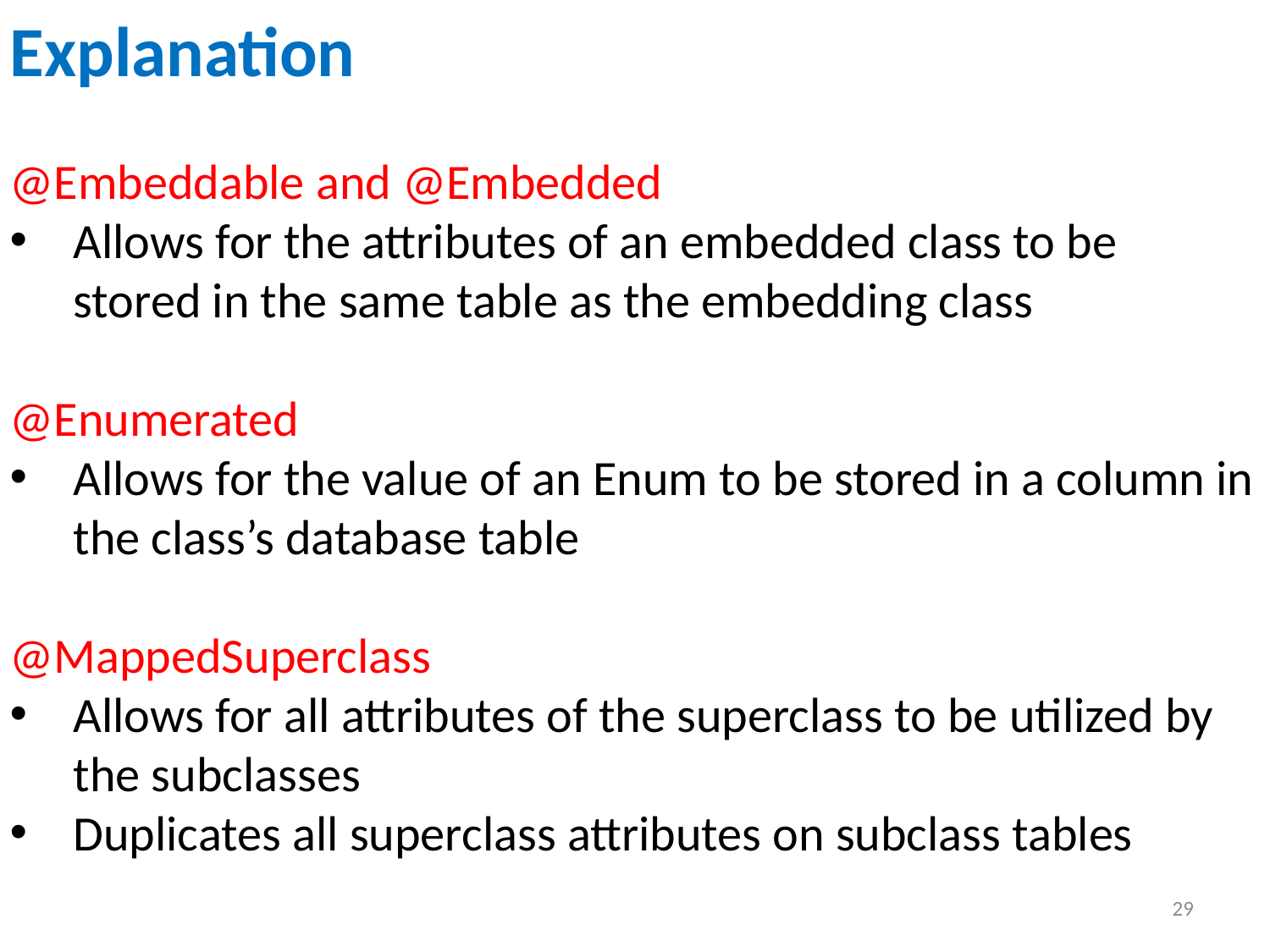

Explanation

@Embeddable and @Embedded
Allows for the attributes of an embedded class to be stored in the same table as the embedding class

@Enumerated
Allows for the value of an Enum to be stored in a column in the class’s database table

@MappedSuperclass
Allows for all attributes of the superclass to be utilized by the subclasses
Duplicates all superclass attributes on subclass tables
29